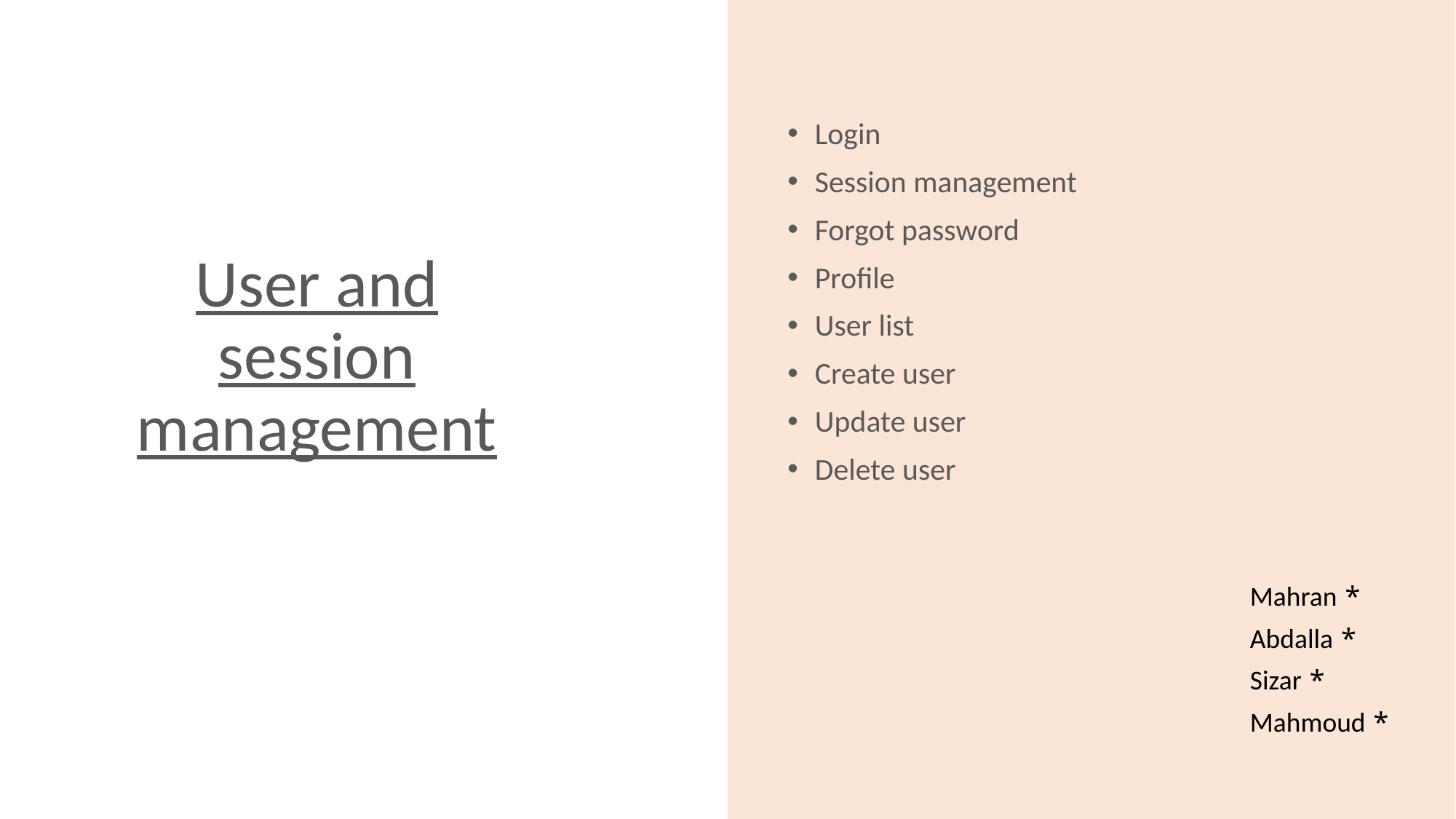

Login
Session management
Forgot password
Profile
User list
Create user
Update user
Delete user

# User and session management
* Mahran
* Abdalla
* Sizar
* Mahmoud